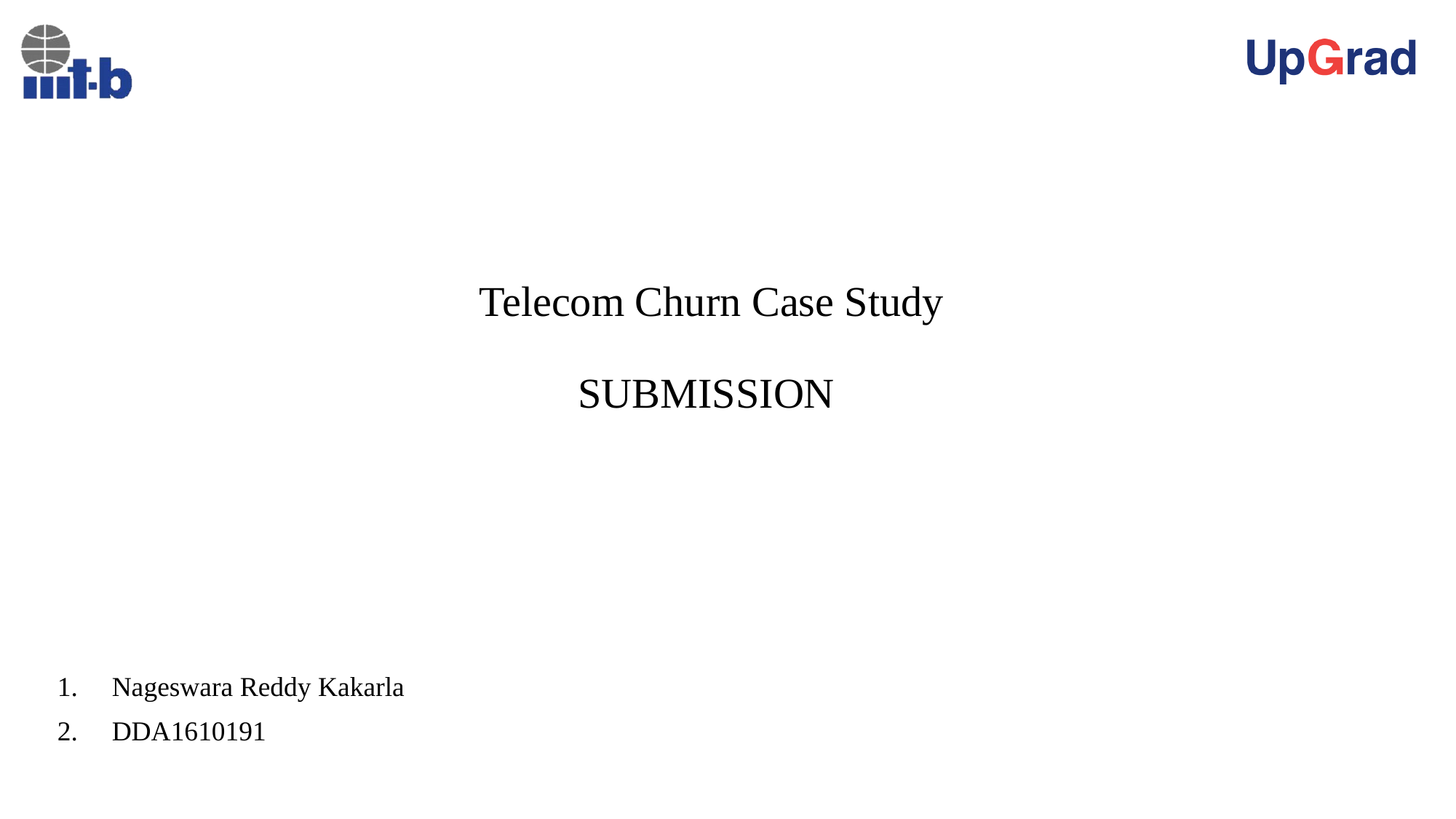

# Telecom Churn Case Study SUBMISSION

Nageswara Reddy Kakarla
DDA1610191